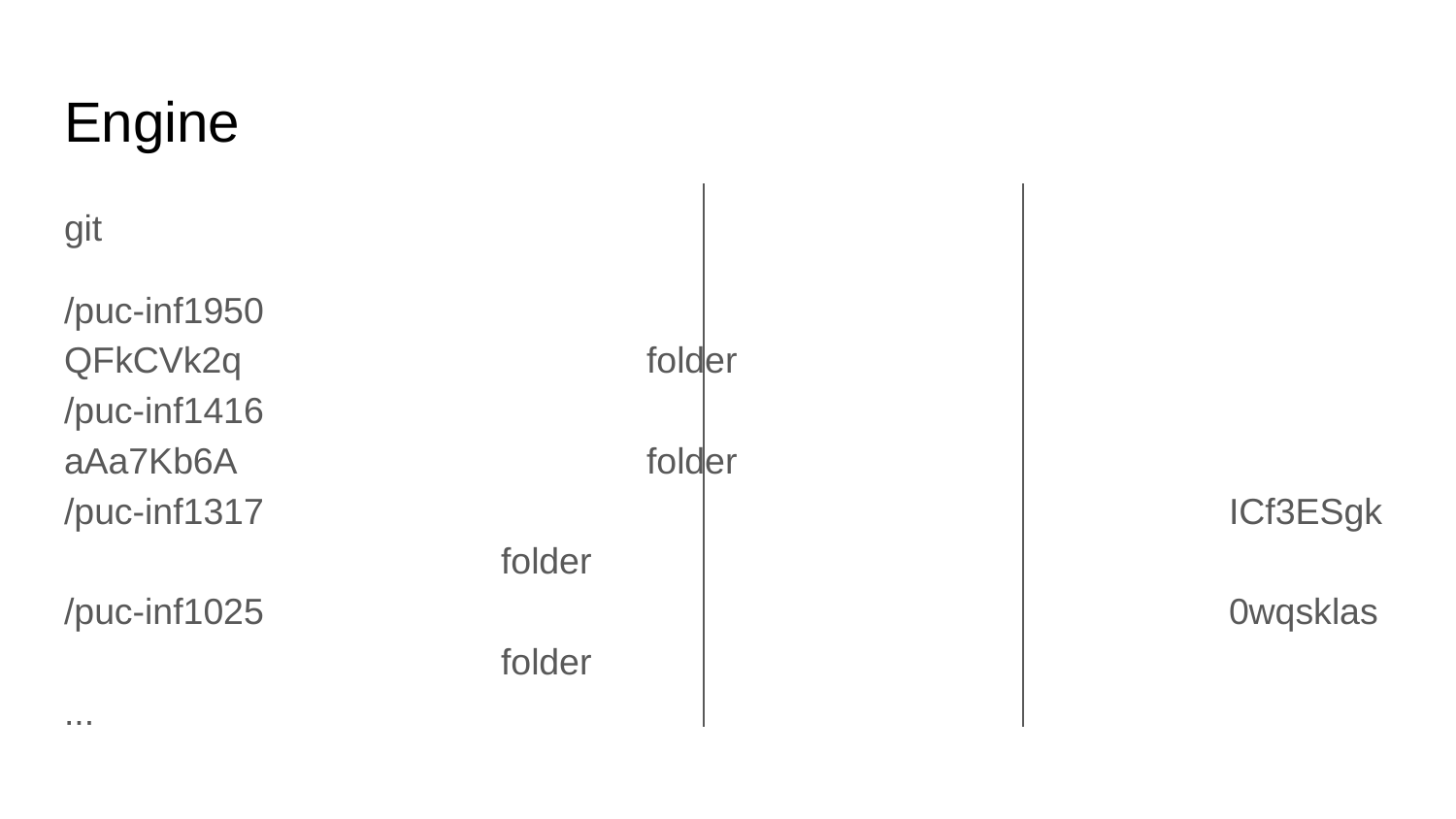

# Engine
git
/puc-inf1950							QFkCVk2q			folder
/puc-inf1416							aAa7Kb6A			folder
/puc-inf1317							ICf3ESgk			folder
/puc-inf1025							0wqsklas			folder
...